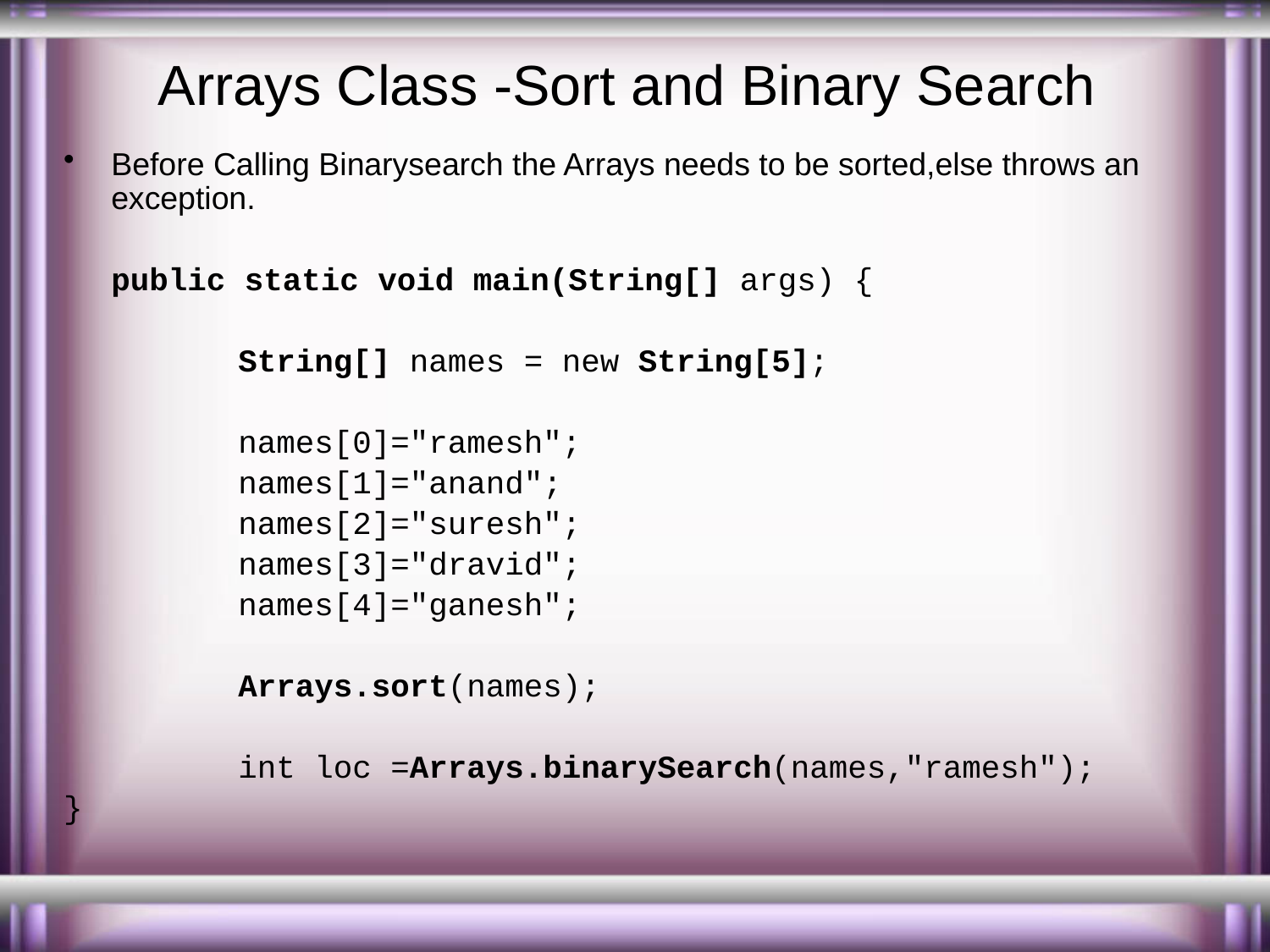

# Arrays Class -Sort and Binary Search
Before Calling Binarysearch the Arrays needs to be sorted,else throws an exception.

	public static void main(String[] args) {

		String[] names = new String[5];

		names[0]="ramesh";
		names[1]="anand";
		names[2]="suresh";
		names[3]="dravid";
		names[4]="ganesh";

		Arrays.sort(names);

		int loc =Arrays.binarySearch(names,"ramesh");
}